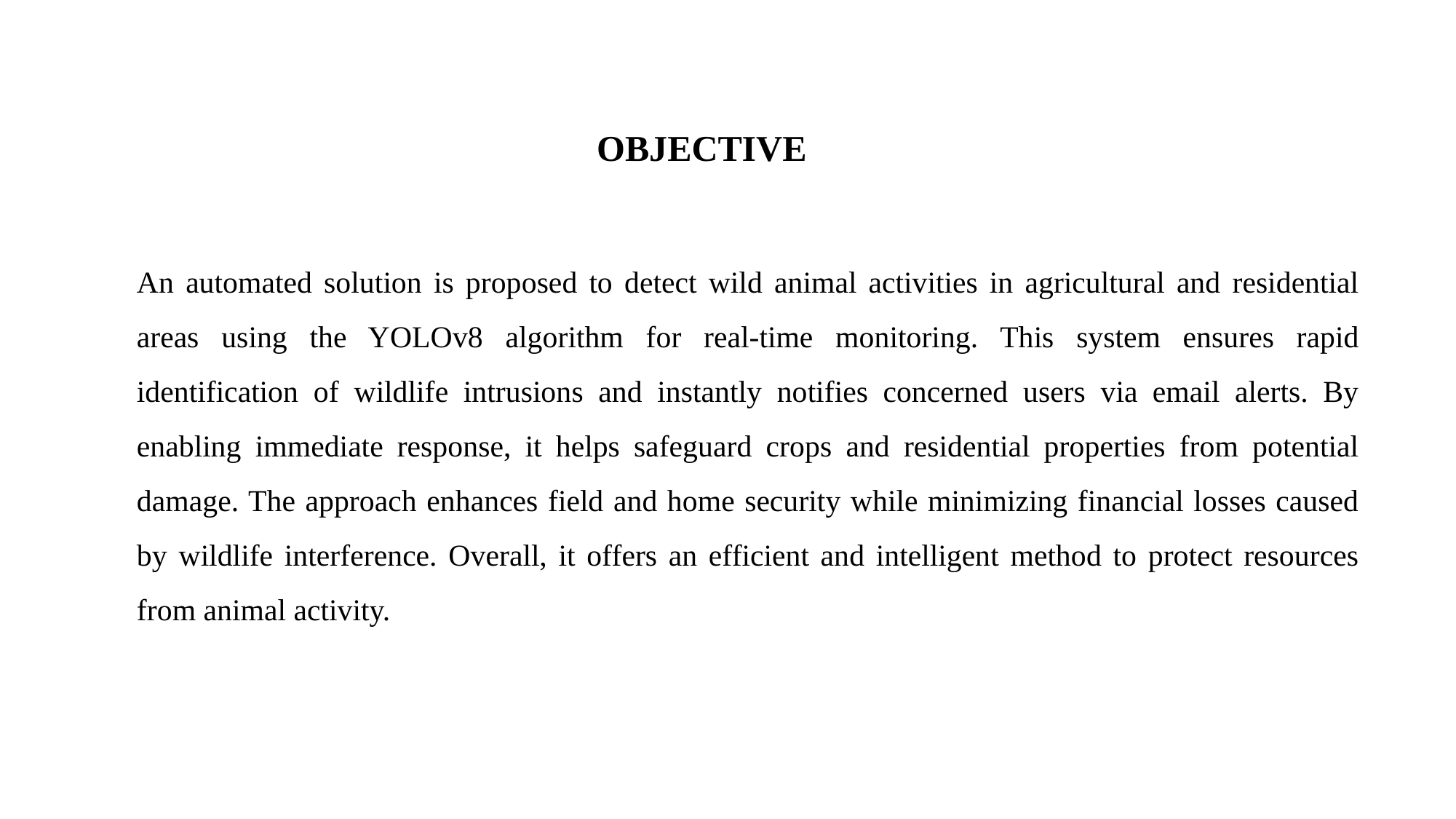

# OBJECTIVE

An automated solution is proposed to detect wild animal activities in agricultural and residential areas using the YOLOv8 algorithm for real-time monitoring. This system ensures rapid identification of wildlife intrusions and instantly notifies concerned users via email alerts. By enabling immediate response, it helps safeguard crops and residential properties from potential damage. The approach enhances field and home security while minimizing financial losses caused by wildlife interference. Overall, it offers an efficient and intelligent method to protect resources from animal activity.